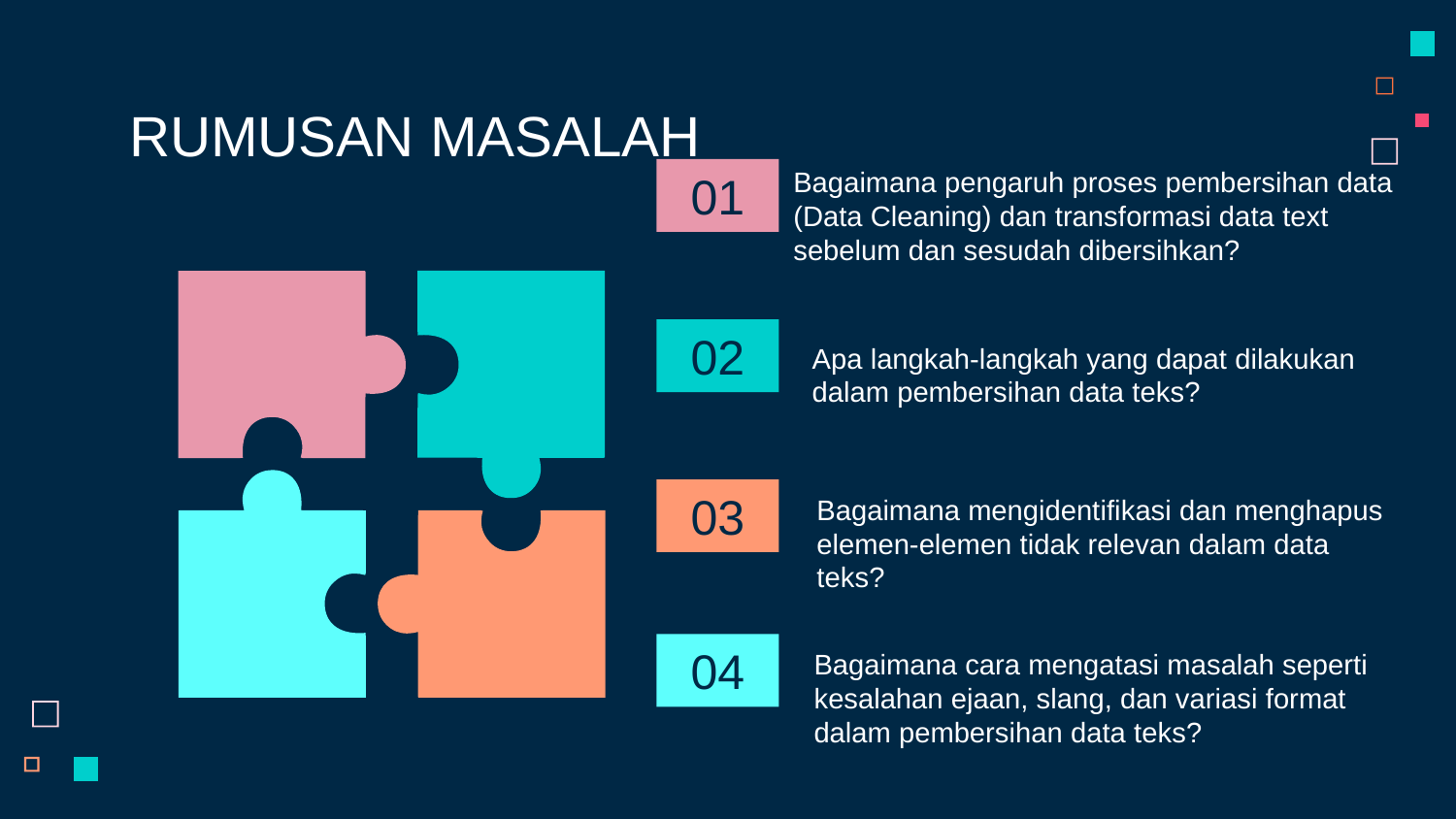

# RUMUSAN MASALAH
Bagaimana pengaruh proses pembersihan data (Data Cleaning) dan transformasi data text sebelum dan sesudah dibersihkan?
01

02
Apa langkah-langkah yang dapat dilakukan dalam pembersihan data teks?

Bagaimana mengidentifikasi dan menghapus elemen-elemen tidak relevan dalam data teks?

03

Bagaimana cara mengatasi masalah seperti kesalahan ejaan, slang, dan variasi format dalam pembersihan data teks?
04